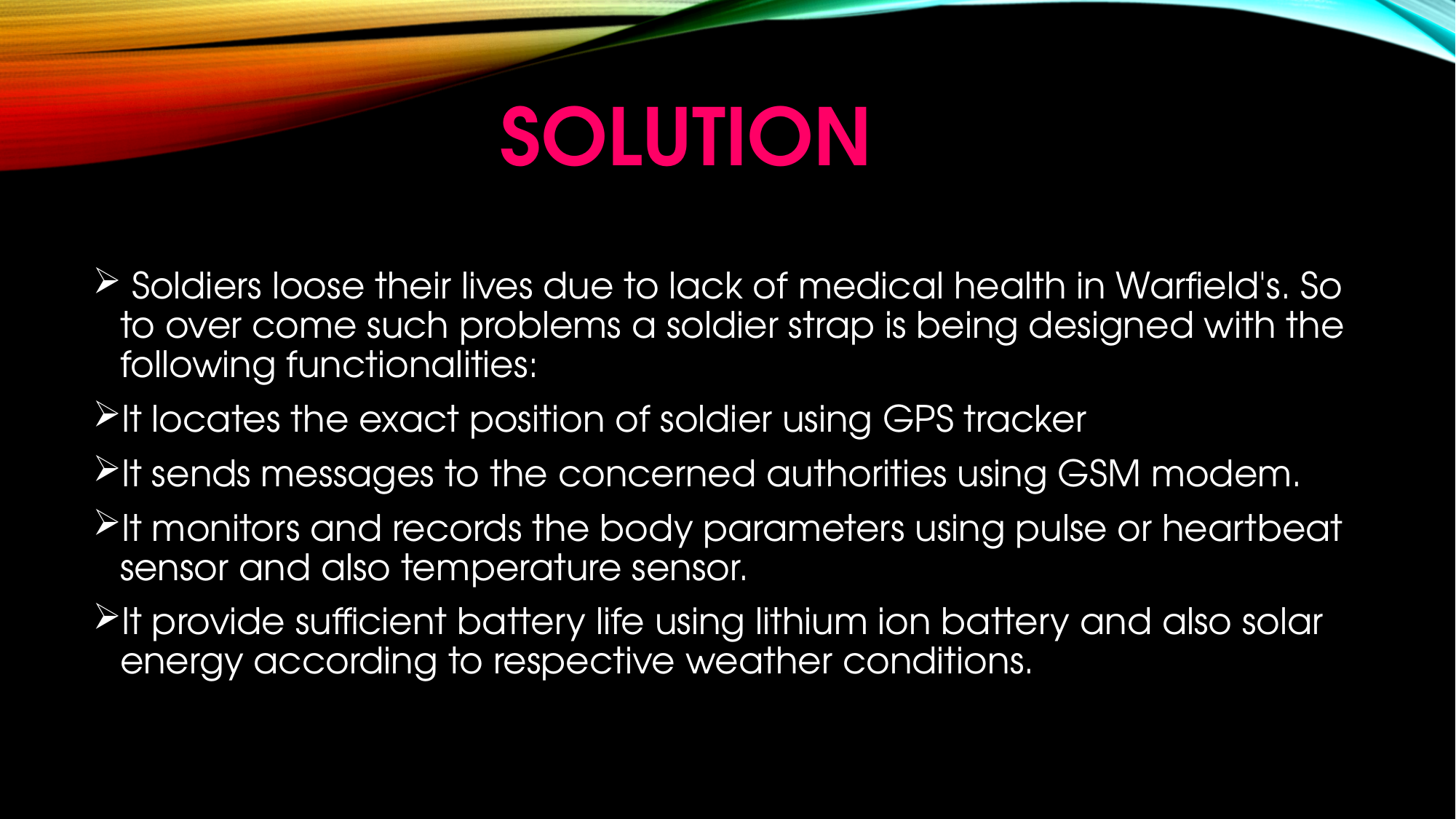

# SOLUTION
 Soldiers loose their lives due to lack of medical health in Warfield's. So to over come such problems a soldier strap is being designed with the following functionalities:
It locates the exact position of soldier using GPS tracker
It sends messages to the concerned authorities using GSM modem.
It monitors and records the body parameters using pulse or heartbeat sensor and also temperature sensor.
It provide sufficient battery life using lithium ion battery and also solar energy according to respective weather conditions.